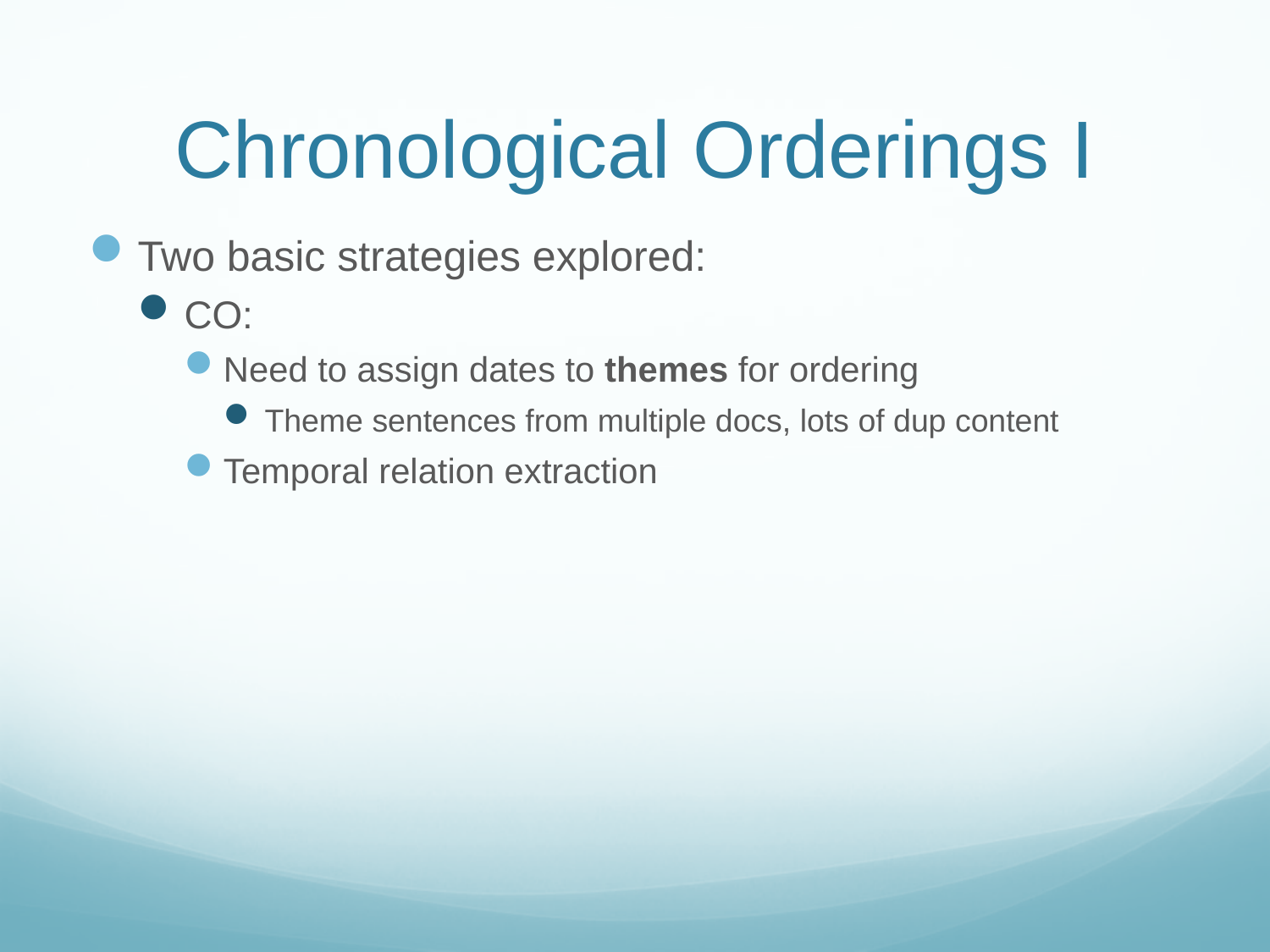

# Chronological Orderings I
Two basic strategies explored:
CO:
Need to assign dates to themes for ordering
Theme sentences from multiple docs, lots of dup content
Temporal relation extraction